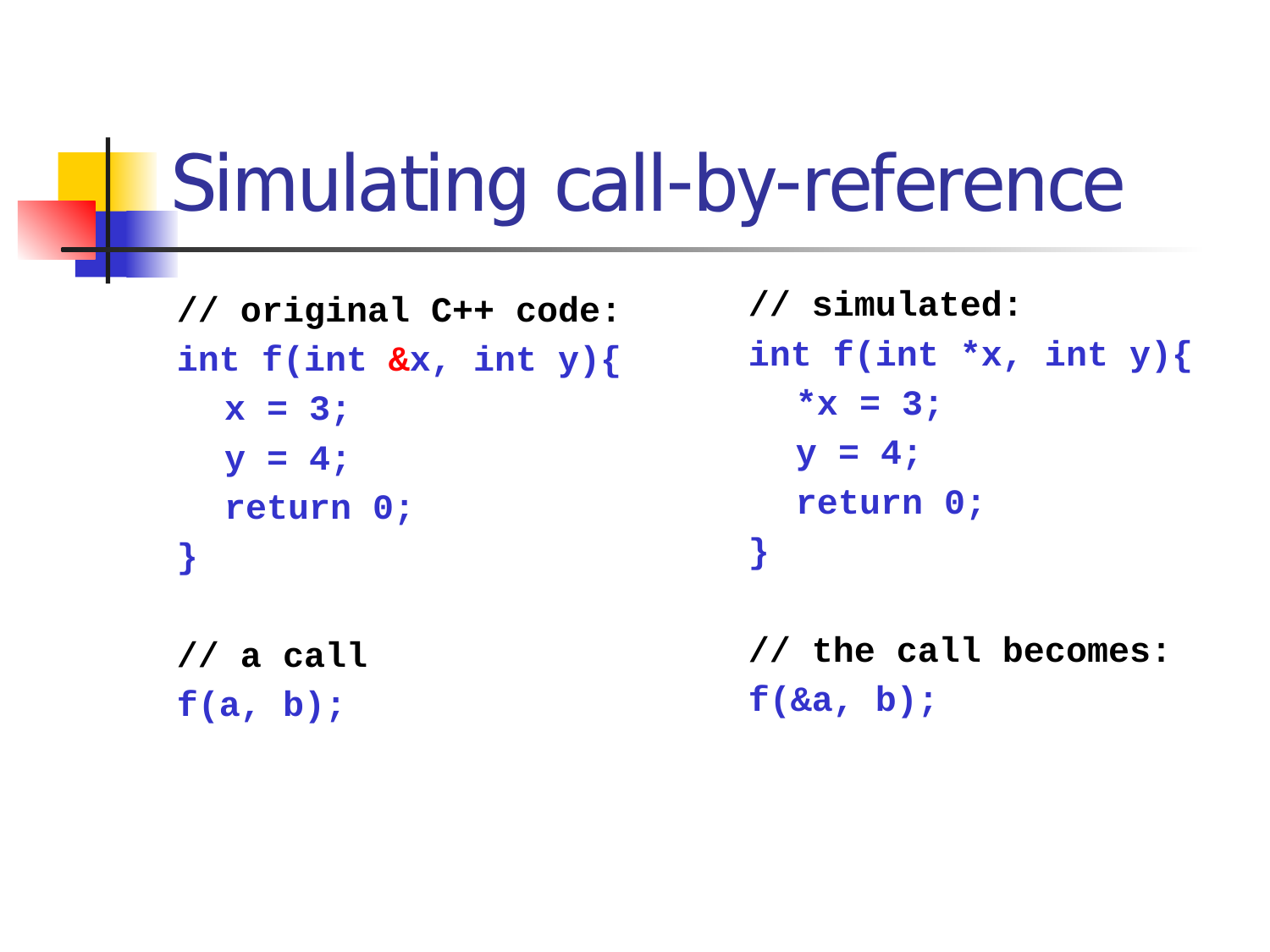

# Simulating call-by-reference
// simulated:
int f(int *x, int y){
	*x = 3;
	y = 4;
	return 0;
}

// the call becomes:
f(&a, b);
// original C++ code:
int f(int &x, int y){
	x = 3;
	y = 4;
	return 0;
}

// a call
f(a, b);